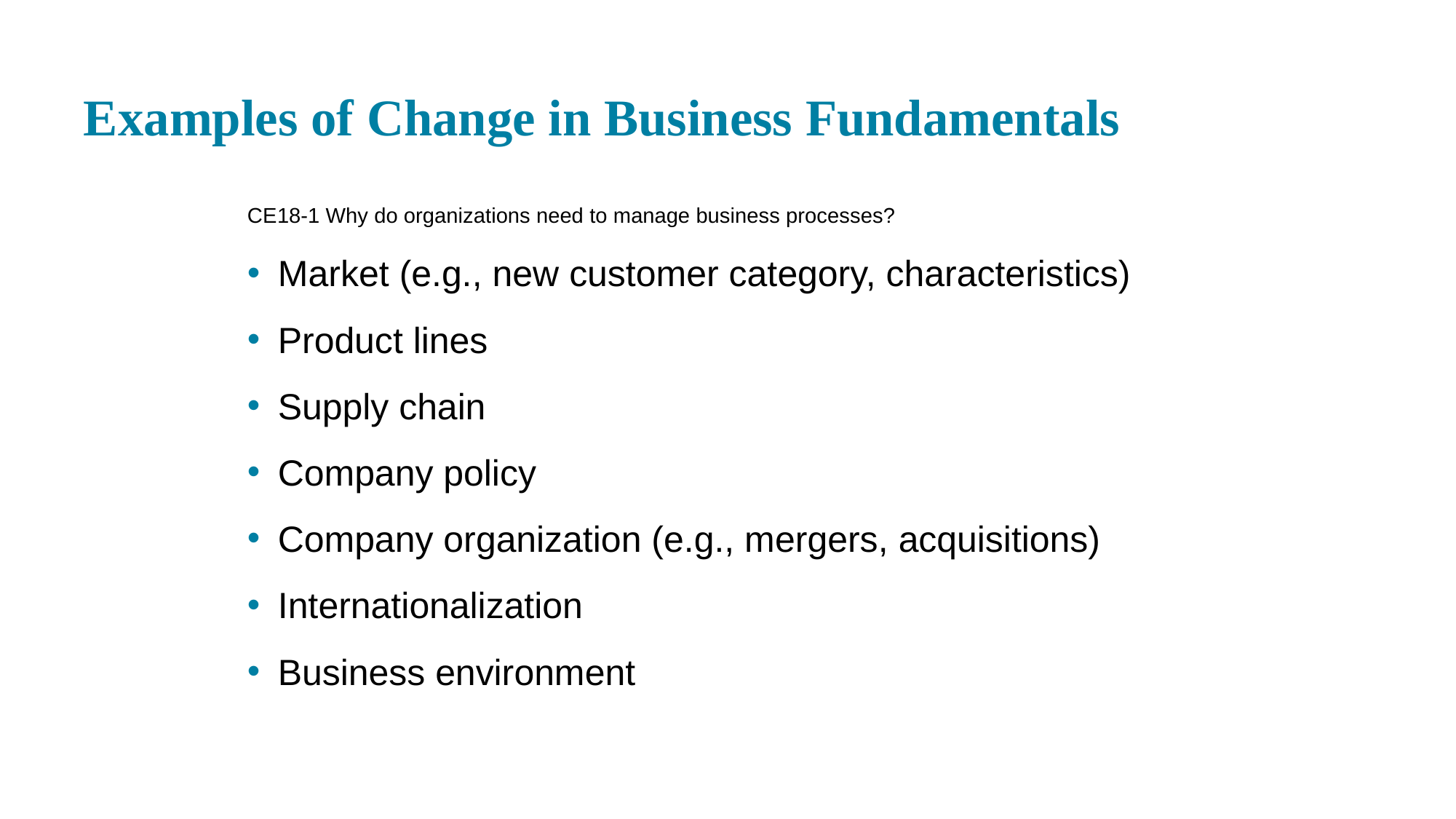

# Examples of Change in Business Fundamentals
CE 18-1 Why do organizations need to manage business processes?
Market (e.g., new customer category, characteristics)
Product lines
Supply chain
Company policy
Company organization (e.g., mergers, acquisitions)
Internationalization
Business environment